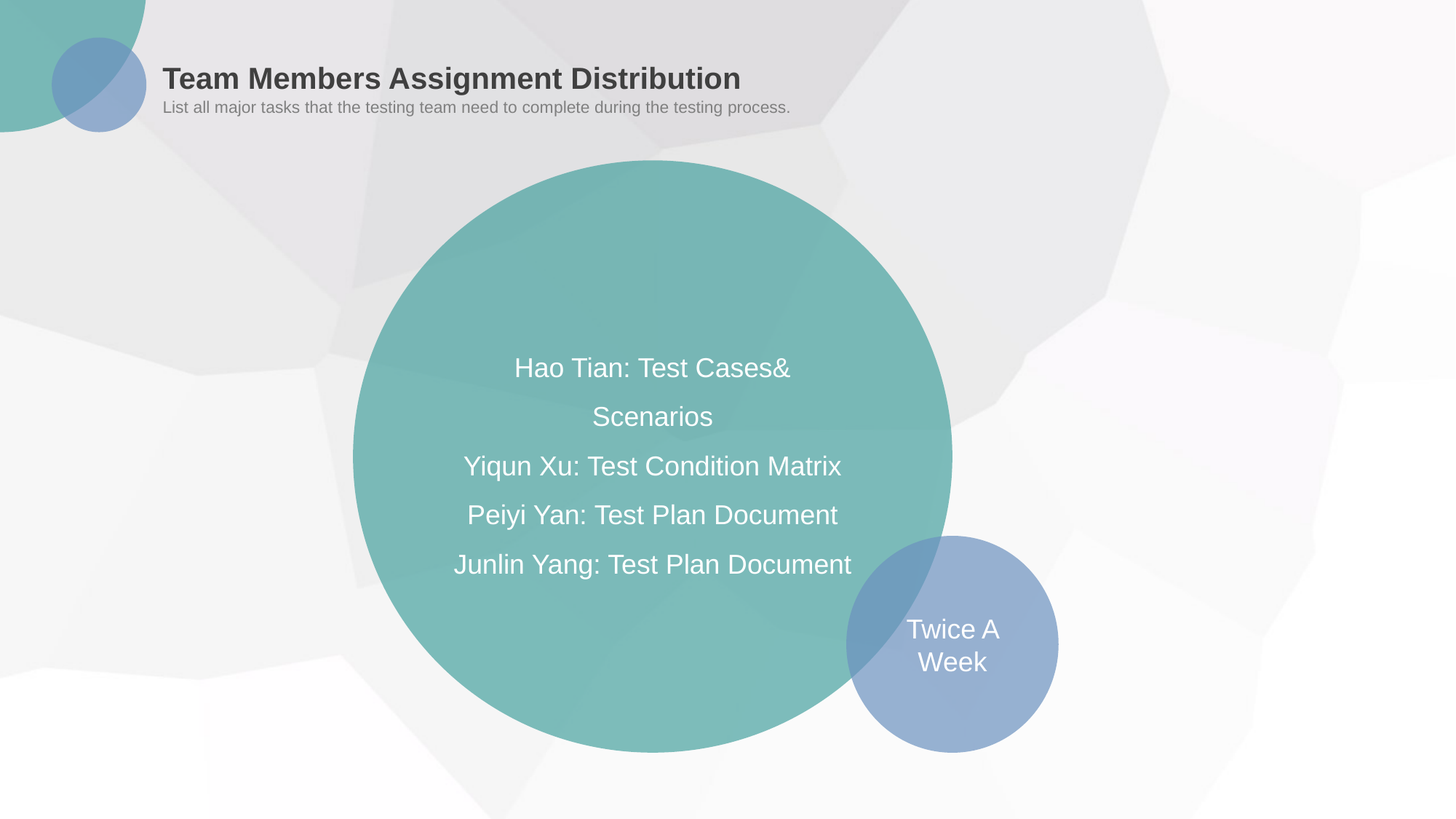

Team Members Assignment Distribution
List all major tasks that the testing team need to complete during the testing process.
Hao Tian: Test Cases& Scenarios
Yiqun Xu: Test Condition Matrix
Peiyi Yan: Test Plan Document
Junlin Yang: Test Plan Document
Twice A Week